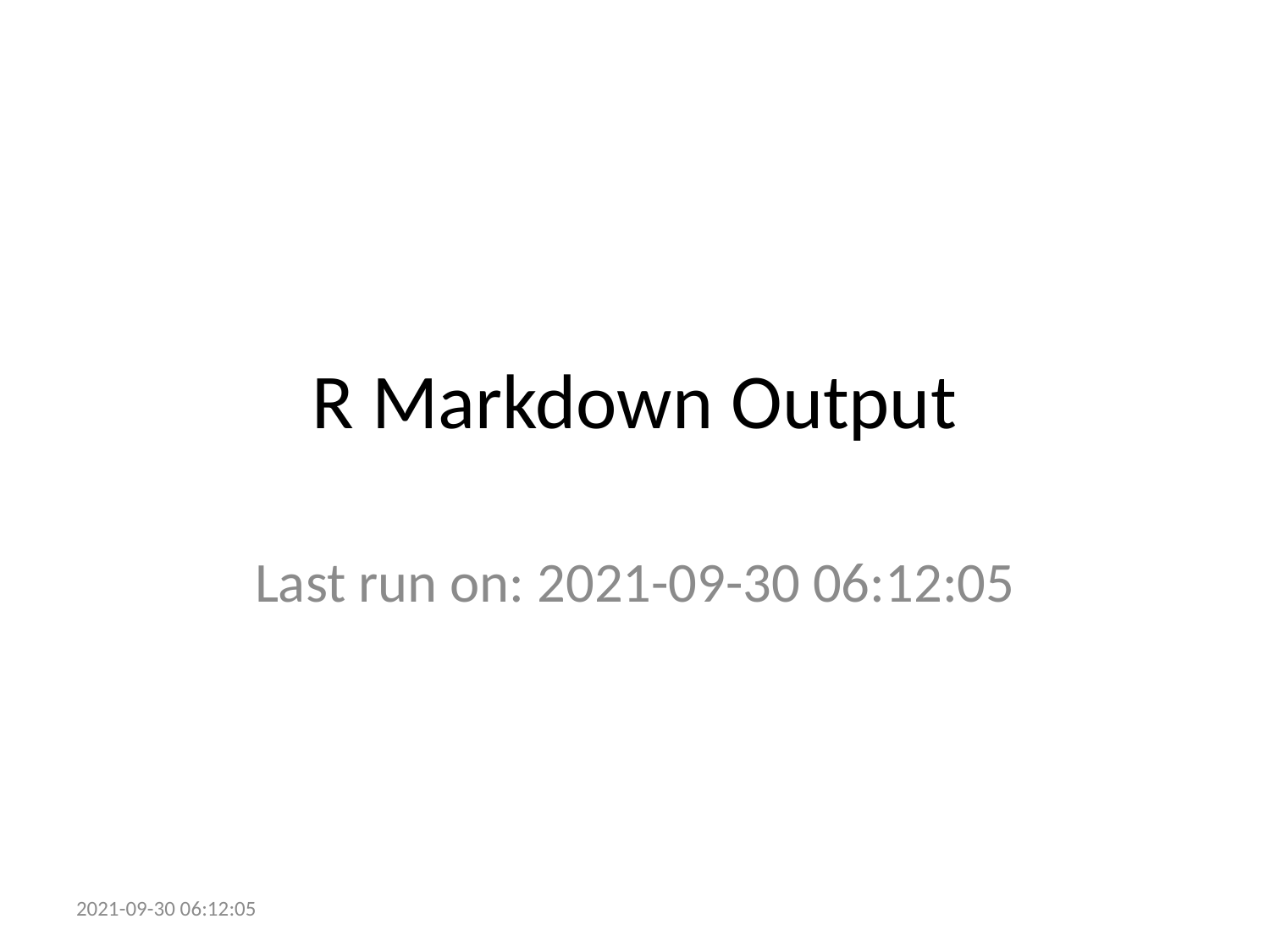

# R Markdown Output
Last run on: 2021-09-30 06:12:05
2021-09-30 06:12:05